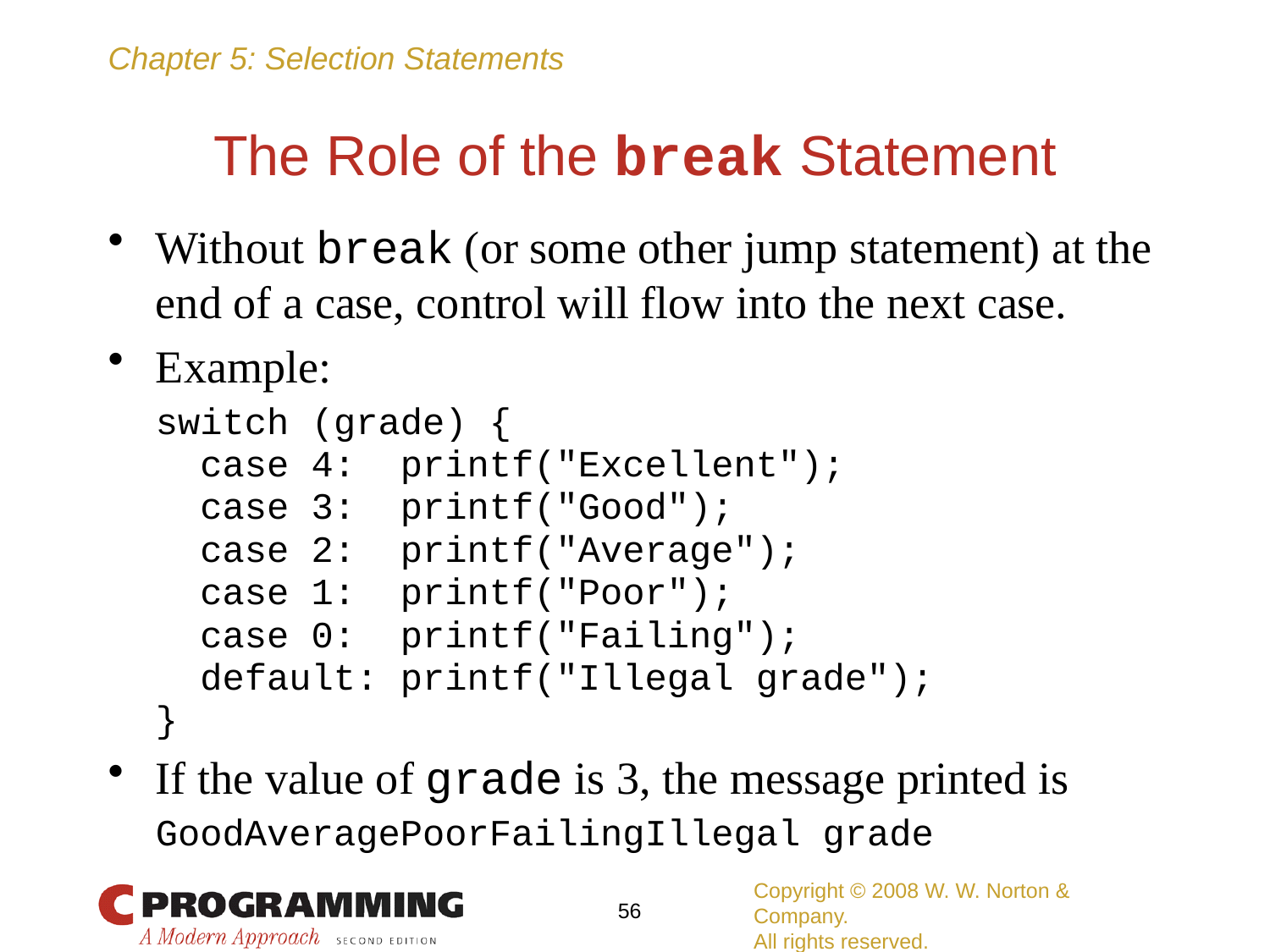

# The Role of the break Statement
Without break (or some other jump statement) at the end of a case, control will flow into the next case.
Example:
	switch (grade) {
	  case 4:  printf("Excellent");
	  case 3:  printf("Good");
	  case 2:  printf("Average");
	  case 1:  printf("Poor");
	  case 0:  printf("Failing");
	  default: printf("Illegal grade");
	}
If the value of grade is 3, the message printed is
	GoodAveragePoorFailingIllegal grade
Copyright © 2008 W. W. Norton & Company.
All rights reserved.
56